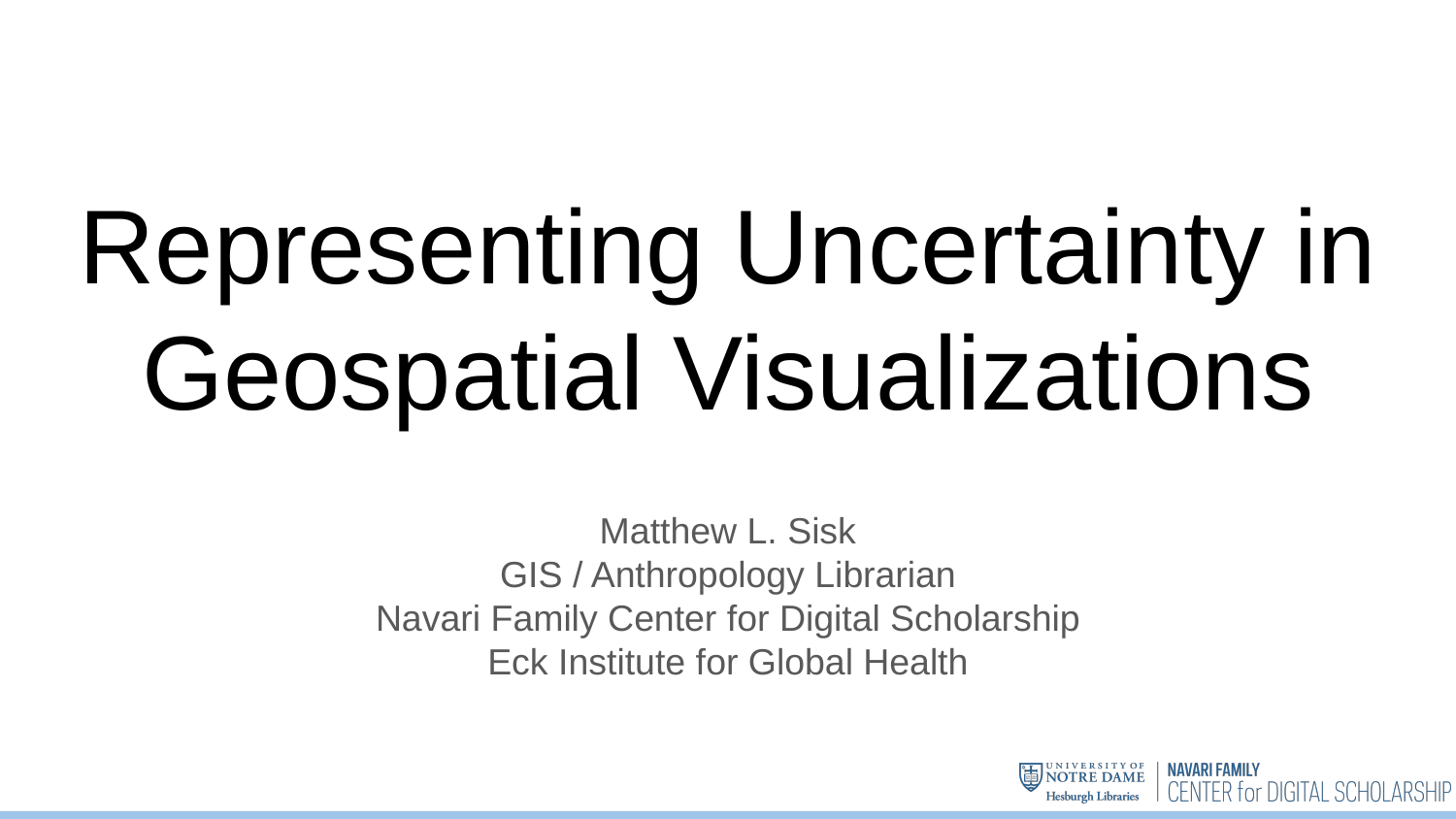

# Representing Uncertainty in Geospatial Visualizations
Matthew L. Sisk
GIS / Anthropology Librarian
Navari Family Center for Digital Scholarship
Eck Institute for Global Health